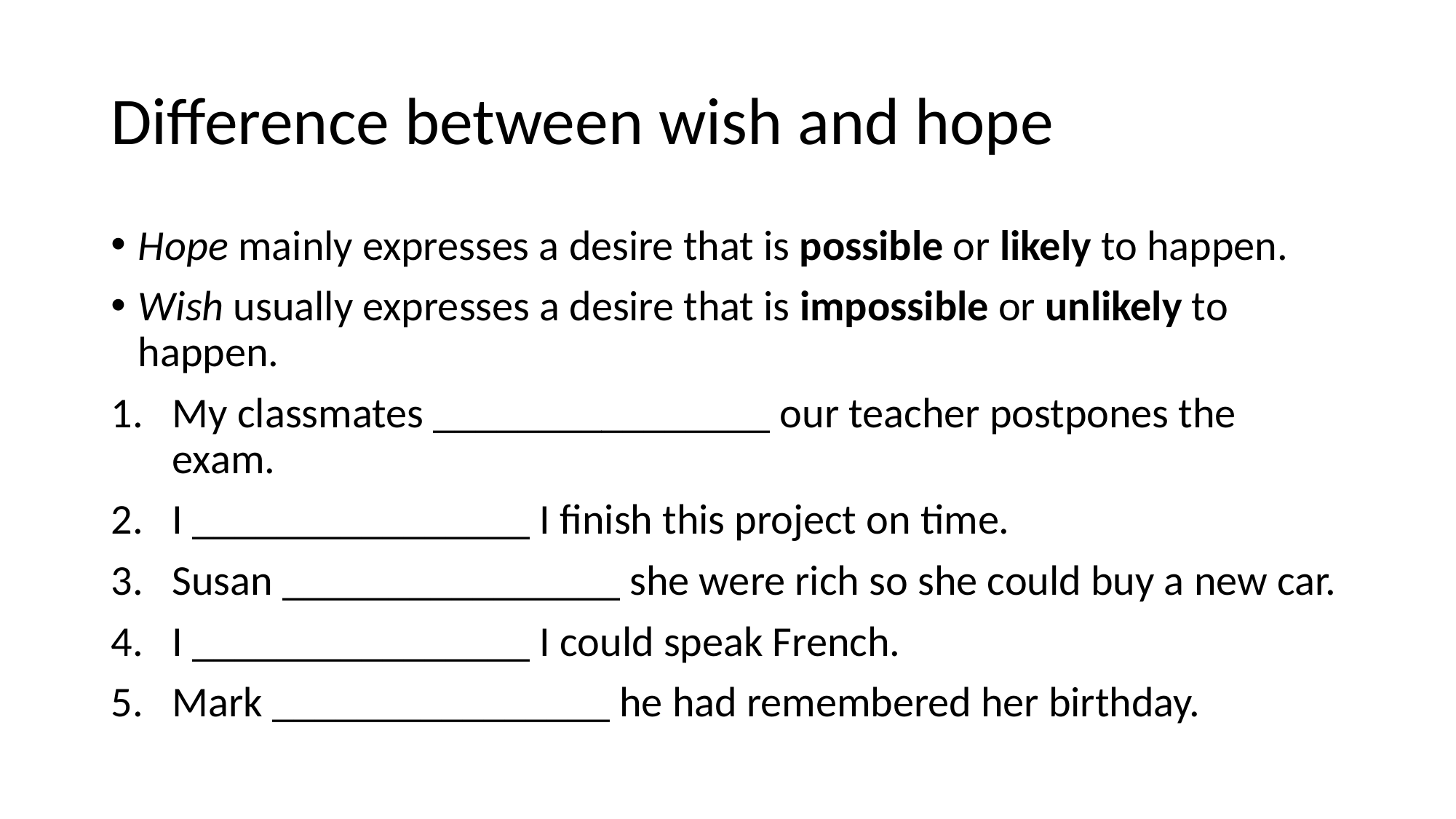

# Difference between wish and hope
Hope mainly expresses a desire that is possible or likely to happen.
Wish usually expresses a desire that is impossible or unlikely to happen.
My classmates ________________ our teacher postpones the exam.
I ________________ I finish this project on time.
Susan ________________ she were rich so she could buy a new car.
I ________________ I could speak French.
Mark ________________ he had remembered her birthday.